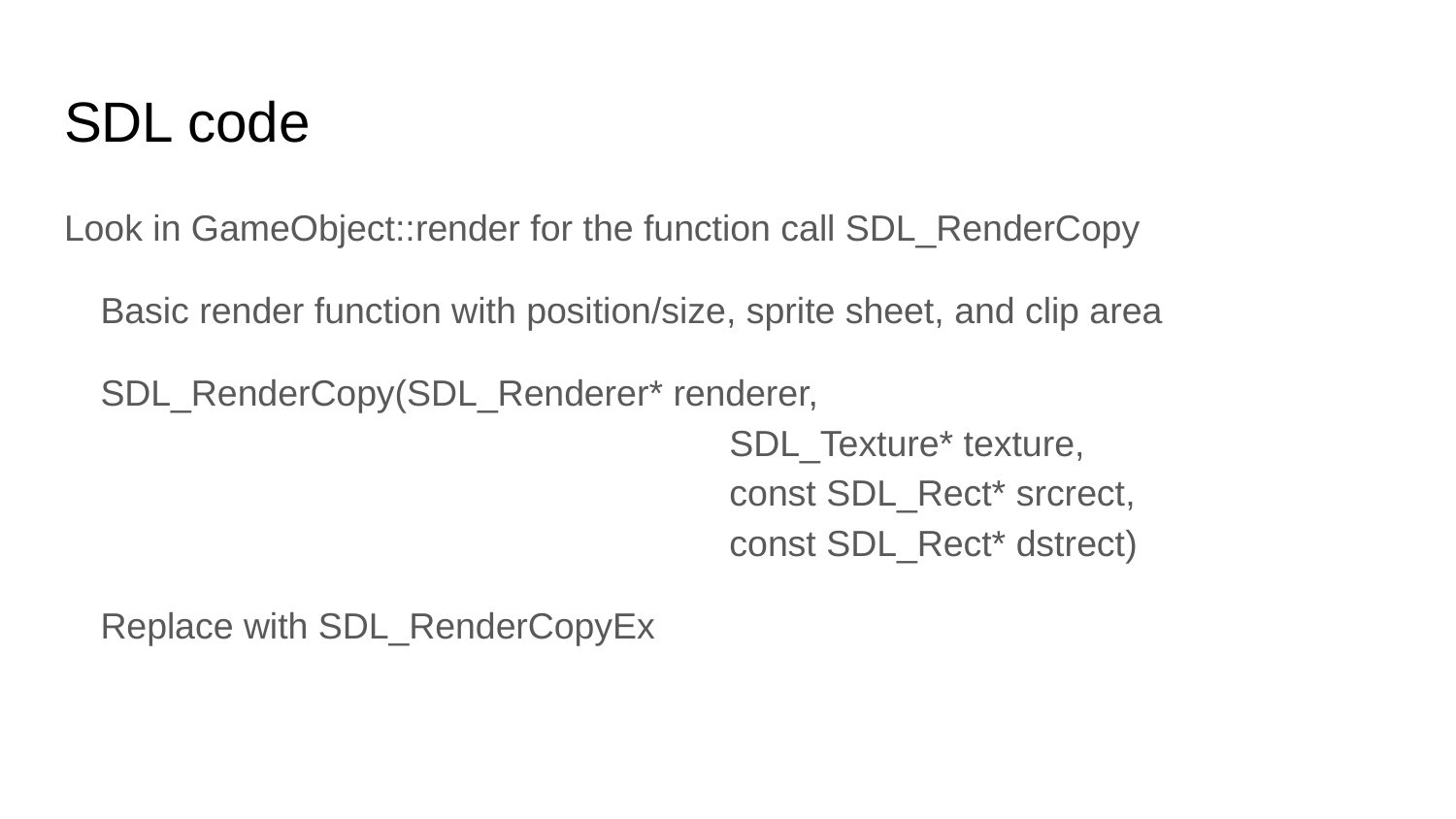

# SDL code
Look in GameObject::render for the function call SDL_RenderCopy
Basic render function with position/size, sprite sheet, and clip area
SDL_RenderCopy(SDL_Renderer* renderer,
				 SDL_Texture* texture,
				 const SDL_Rect* srcrect,
				 const SDL_Rect* dstrect)
Replace with SDL_RenderCopyEx